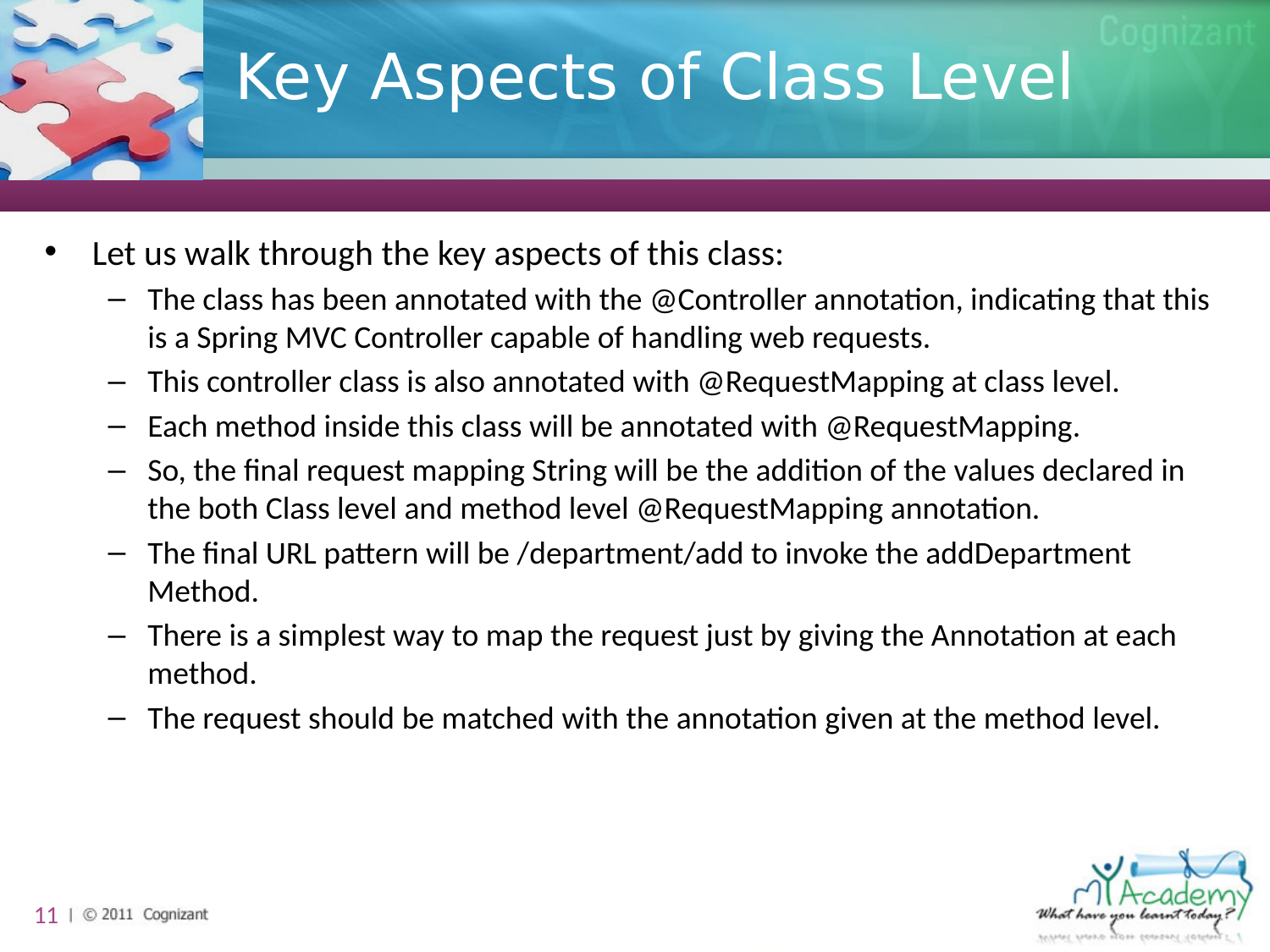

# Key Aspects of Class Level
Let us walk through the key aspects of this class:
The class has been annotated with the @Controller annotation, indicating that this is a Spring MVC Controller capable of handling web requests.
This controller class is also annotated with @RequestMapping at class level.
Each method inside this class will be annotated with @RequestMapping.
So, the final request mapping String will be the addition of the values declared in the both Class level and method level @RequestMapping annotation.
The final URL pattern will be /department/add to invoke the addDepartment Method.
There is a simplest way to map the request just by giving the Annotation at each method.
The request should be matched with the annotation given at the method level.

11